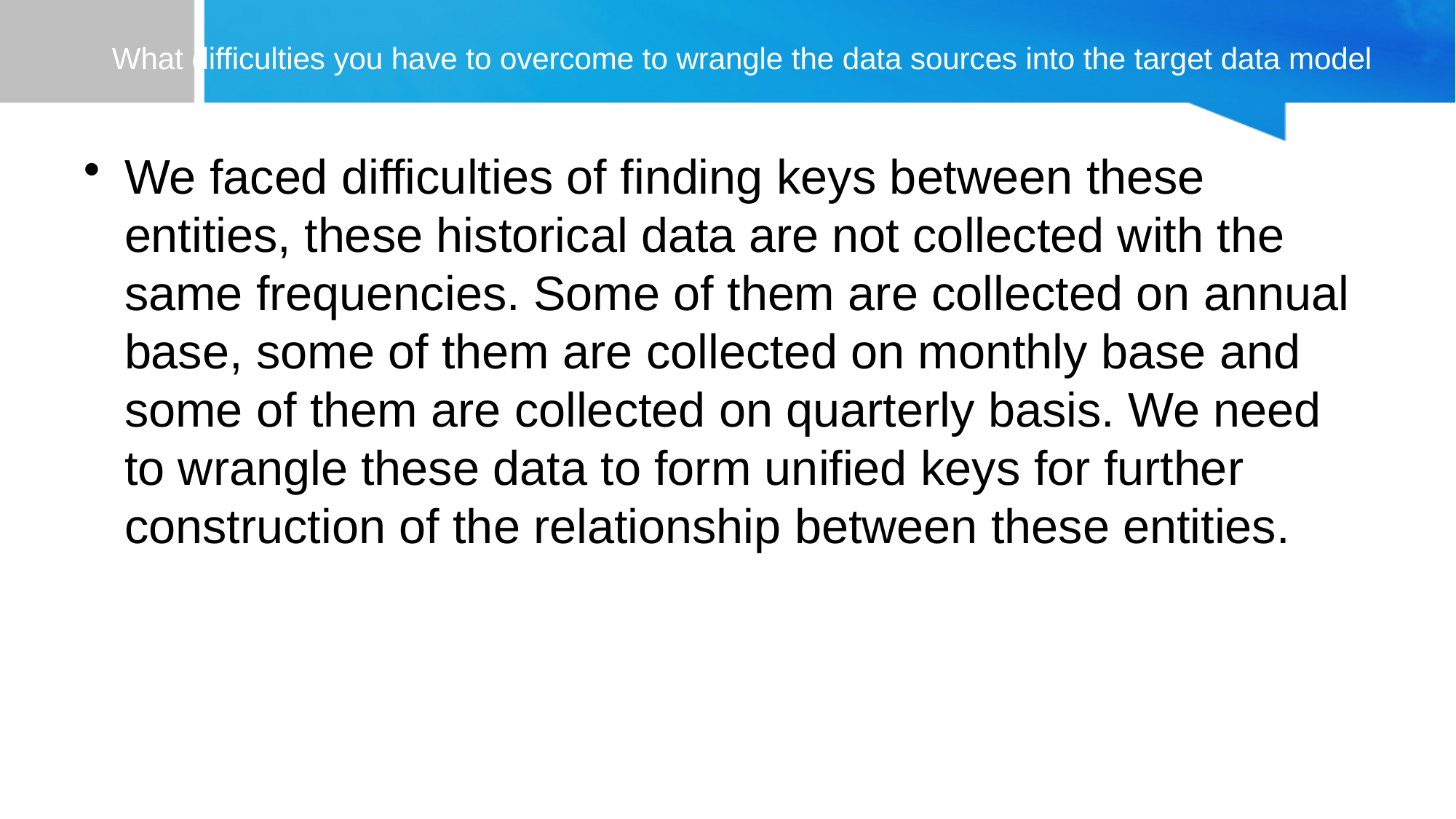

# What difficulties you have to overcome to wrangle the data sources into the target data model
We faced difficulties of finding keys between these entities, these historical data are not collected with the same frequencies. Some of them are collected on annual base, some of them are collected on monthly base and some of them are collected on quarterly basis. We need to wrangle these data to form unified keys for further construction of the relationship between these entities.